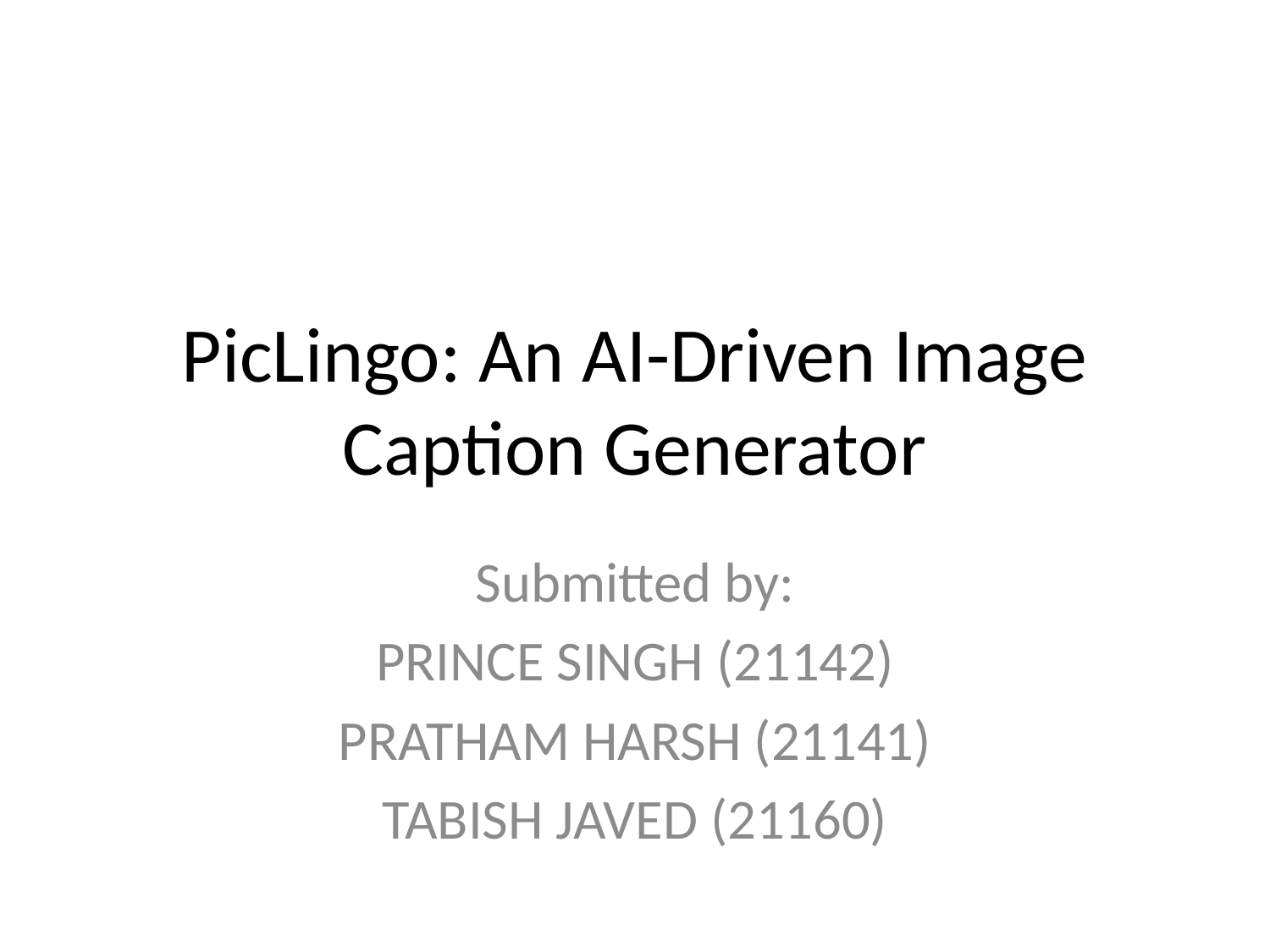

# PicLingo: An AI-Driven Image Caption Generator
Submitted by:
PRINCE SINGH (21142)
PRATHAM HARSH (21141)
TABISH JAVED (21160)

Under the supervision of: Avadesh Yadav

Institute of Engineering & Technology
Dr. Ram Manohar Lohia Avadh University, Ayodhya
Uttar Pradesh, India – 224001
Session 2024–2025